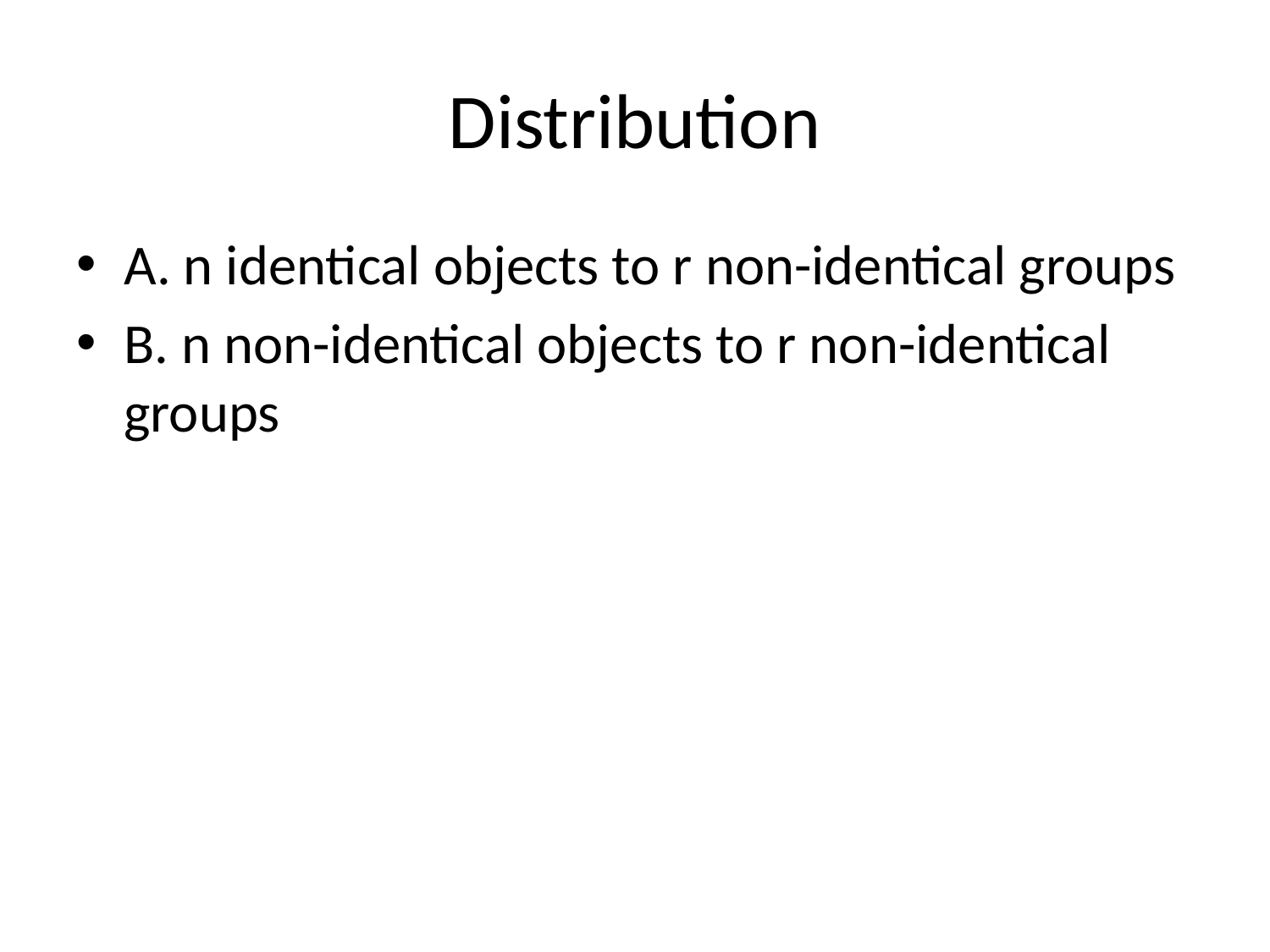

# Distribution
A. n identical objects to r non-identical groups
B. n non-identical objects to r non-identical groups